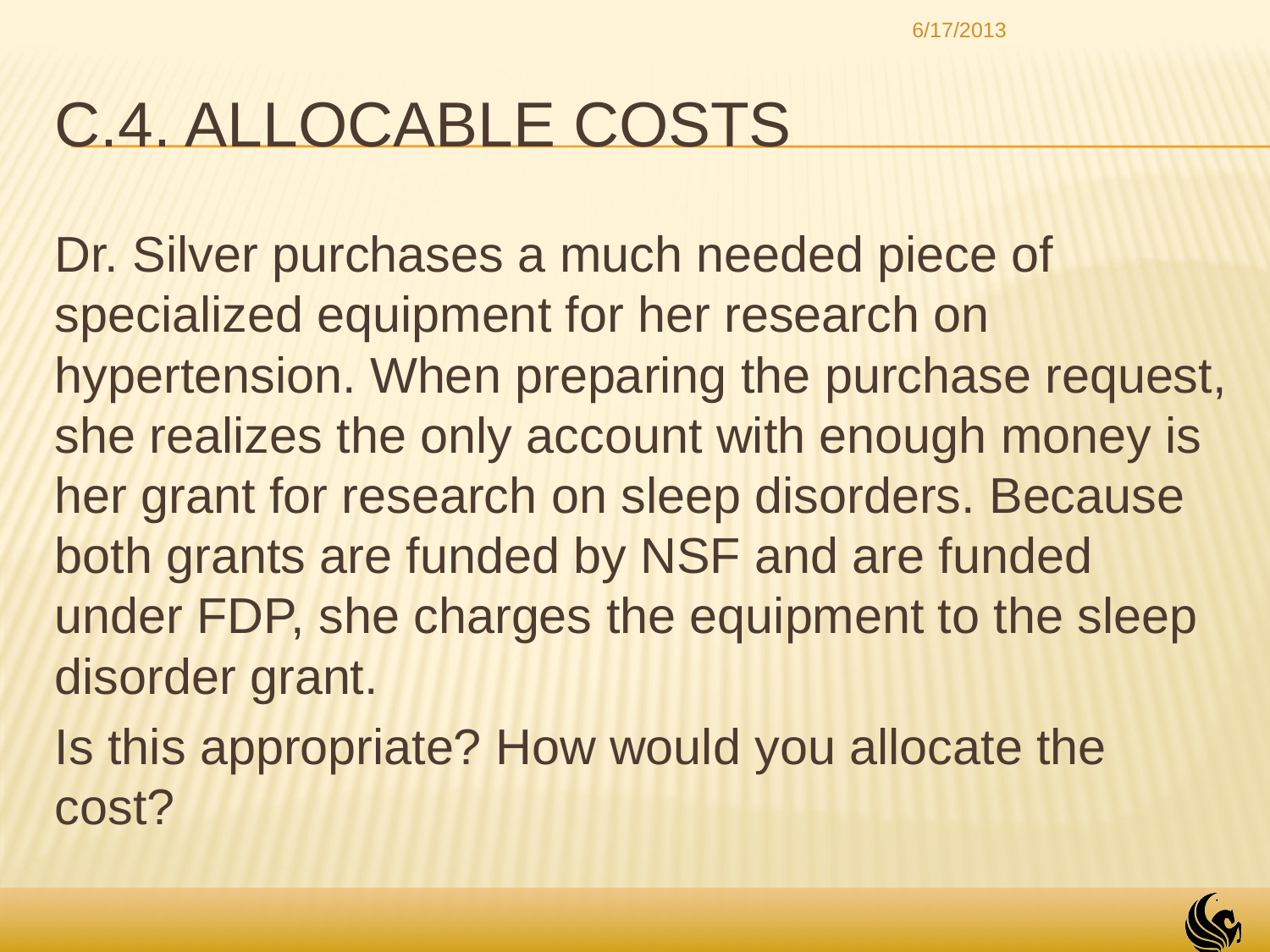

6/17/2013
# C.4. allocable costs
Dr. Silver purchases a much needed piece of specialized equipment for her research on hypertension. When preparing the purchase request, she realizes the only account with enough money is her grant for research on sleep disorders. Because both grants are funded by NSF and are funded under FDP, she charges the equipment to the sleep disorder grant.
Is this appropriate? How would you allocate the cost?